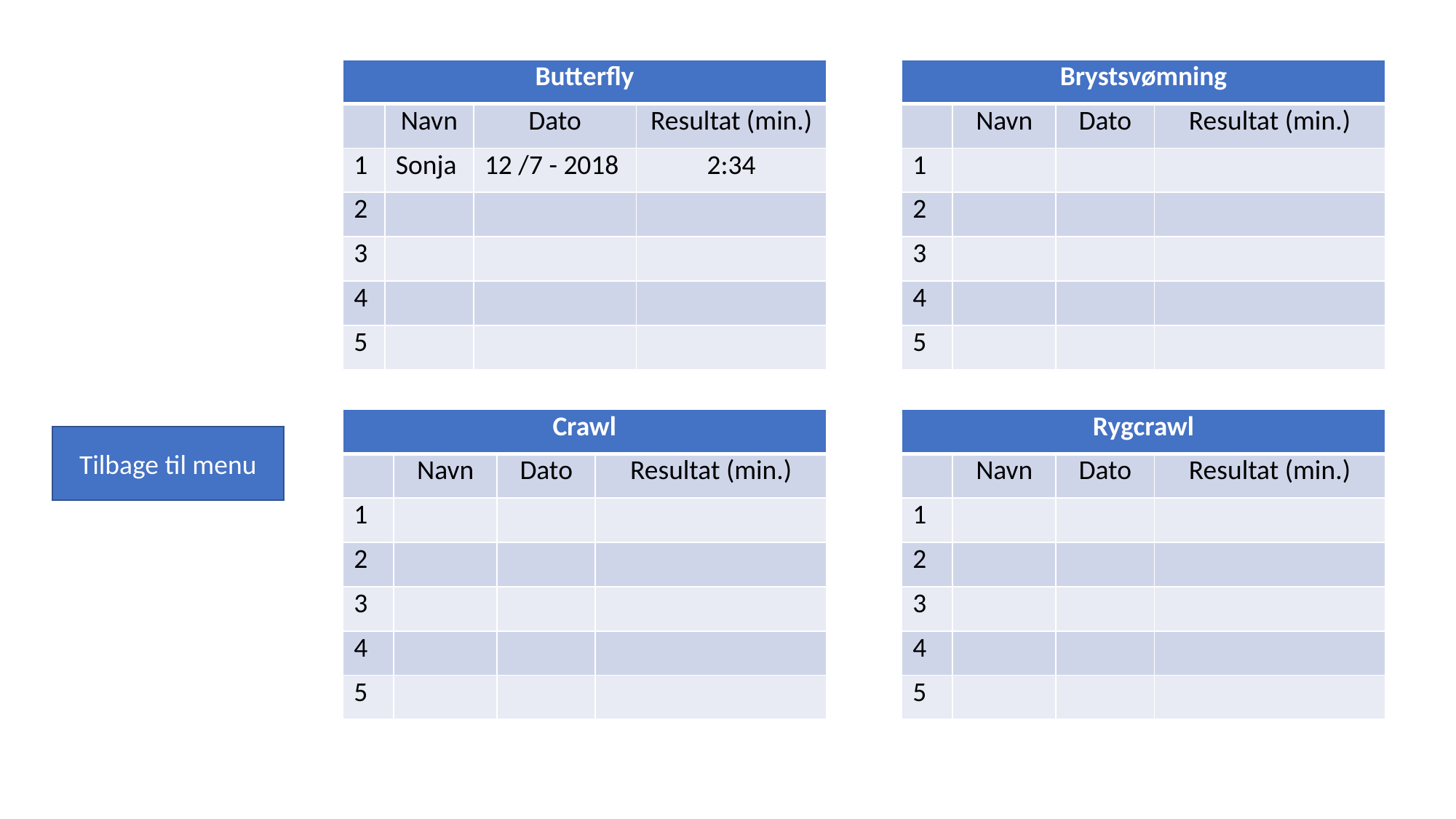

| Butterfly |  |  |  |
| --- | --- | --- | --- |
|  | Navn | Dato | Resultat (min.) |
| 1 | Sonja | 12 /7 - 2018 | 2:34 |
| 2 |  |  |  |
| 3 |  |  |  |
| 4 |  |  |  |
| 5 |  |  |  |
| Brystsvømning |  |  |  |
| --- | --- | --- | --- |
|  | Navn | Dato | Resultat (min.) |
| 1 |  |  |  |
| 2 |  |  |  |
| 3 |  |  |  |
| 4 |  |  |  |
| 5 |  |  |  |
| Crawl |  |  |  |
| --- | --- | --- | --- |
|  | Navn | Dato | Resultat (min.) |
| 1 |  |  |  |
| 2 |  |  |  |
| 3 |  |  |  |
| 4 |  |  |  |
| 5 |  |  |  |
| Rygcrawl |  |  |  |
| --- | --- | --- | --- |
|  | Navn | Dato | Resultat (min.) |
| 1 |  |  |  |
| 2 |  |  |  |
| 3 |  |  |  |
| 4 |  |  |  |
| 5 |  |  |  |
Tilbage til menu